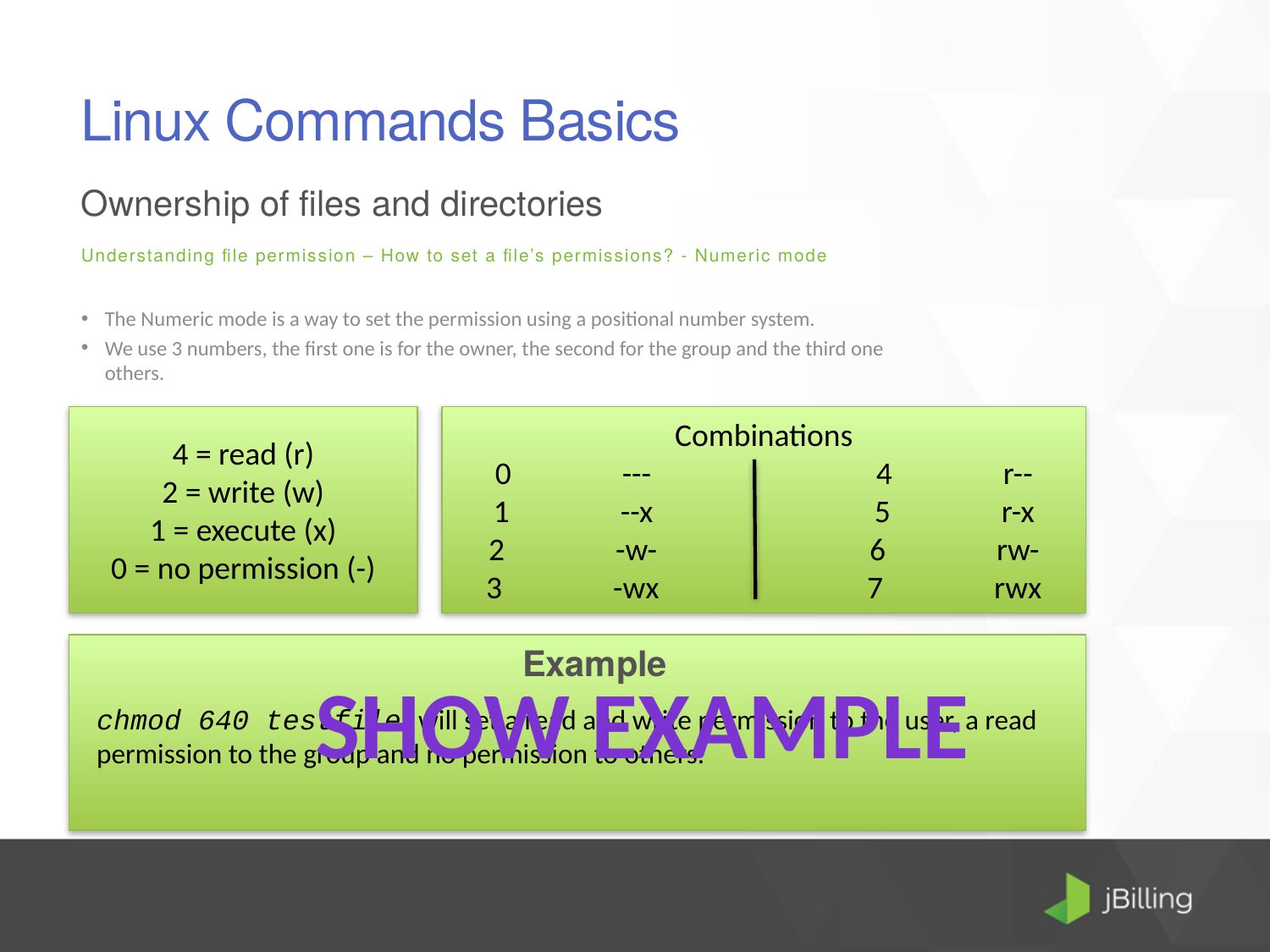

# Linux Commands Basics
Ownership of files and directories
Understanding file permission – How to set a file’s permissions? - Numeric mode
The Numeric mode is a way to set the permission using a positional number system.
We use 3 numbers, the first one is for the owner, the second for the group and the third one others.
4 = read (r)
2 = write (w)
1 = execute (x)
0 = no permission (-)
Combinations
0	---		4	r--
1	--x		5	r-x
2	-w-		6	rw-
3	-wx		7	rwx

Example
chmod 640 testfile will set a read and write permission to the user, a read permission to the group and no permission to others.
Show Example